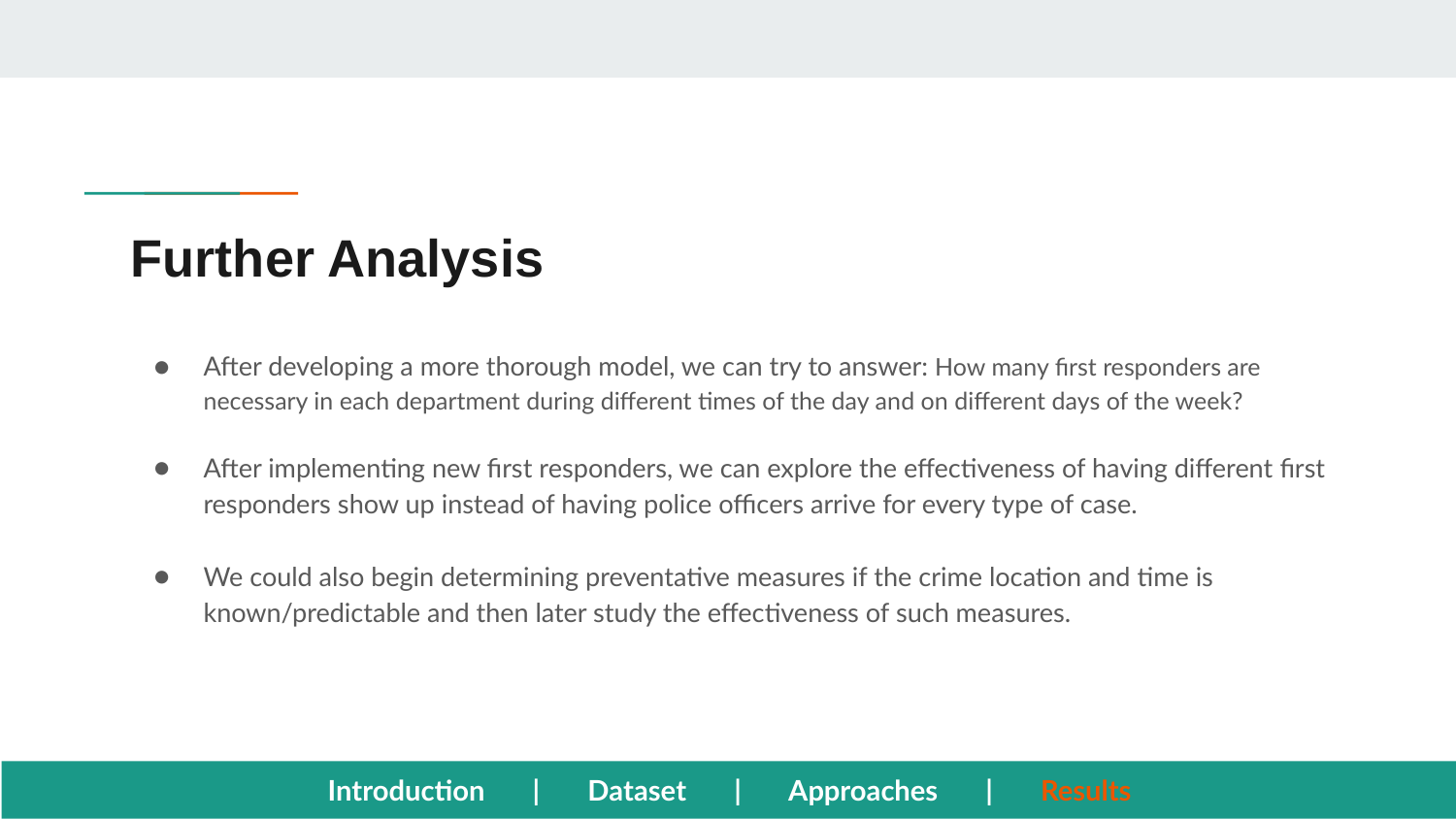

# Further Analysis
After developing a more thorough model, we can try to answer: How many first responders are necessary in each department during different times of the day and on different days of the week?
After implementing new first responders, we can explore the effectiveness of having different first responders show up instead of having police officers arrive for every type of case.
We could also begin determining preventative measures if the crime location and time is known/predictable and then later study the effectiveness of such measures.
Introduction       |       Dataset       |       Approaches       |       Results